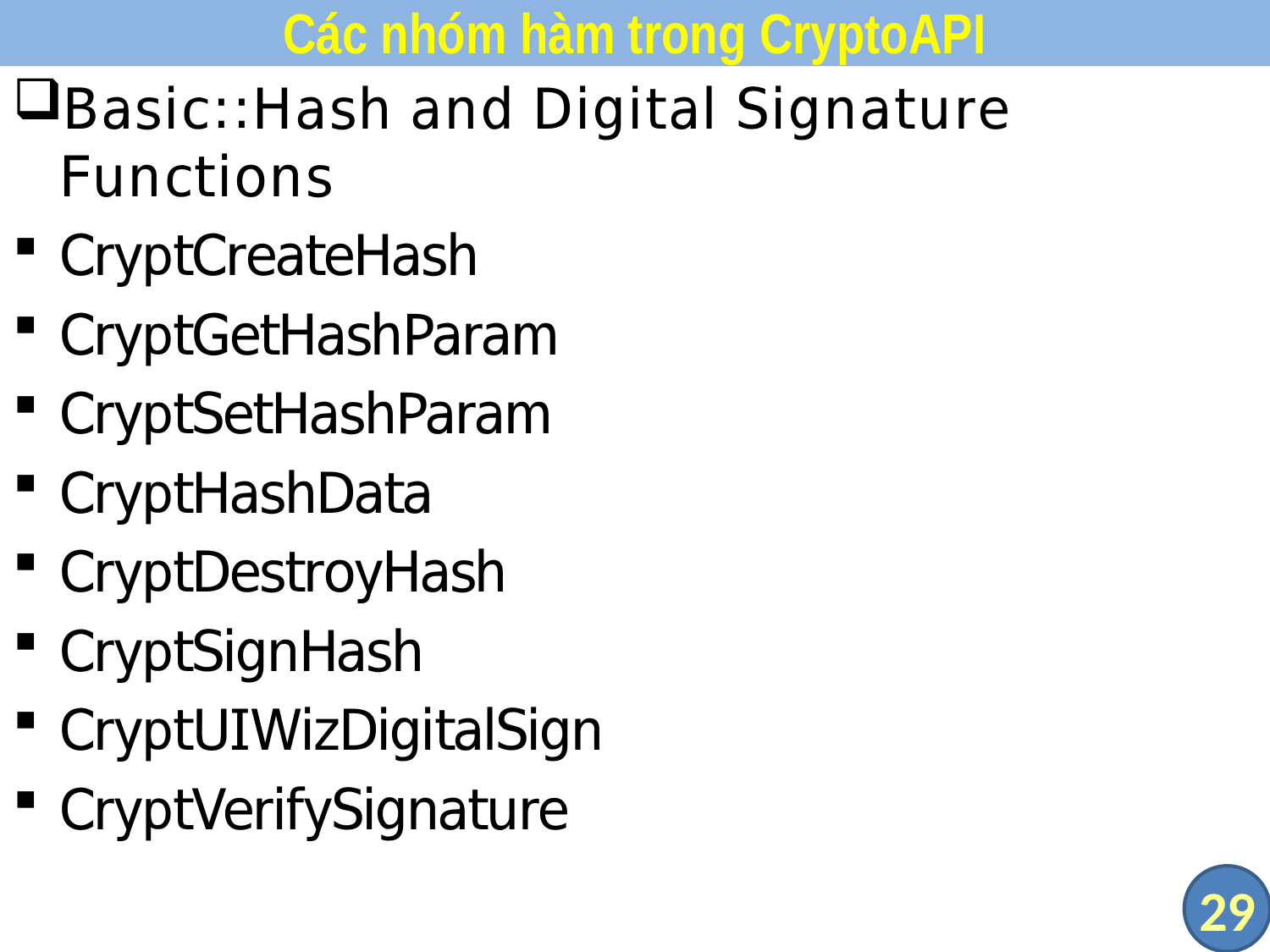

# Các nhóm hàm trong CryptoAPI
Basic::Hash and Digital Signature Functions
CryptCreateHash
CryptGetHashParam
CryptSetHashParam
CryptHashData
CryptDestroyHash
CryptSignHash
CryptUIWizDigitalSign
CryptVerifySignature
29